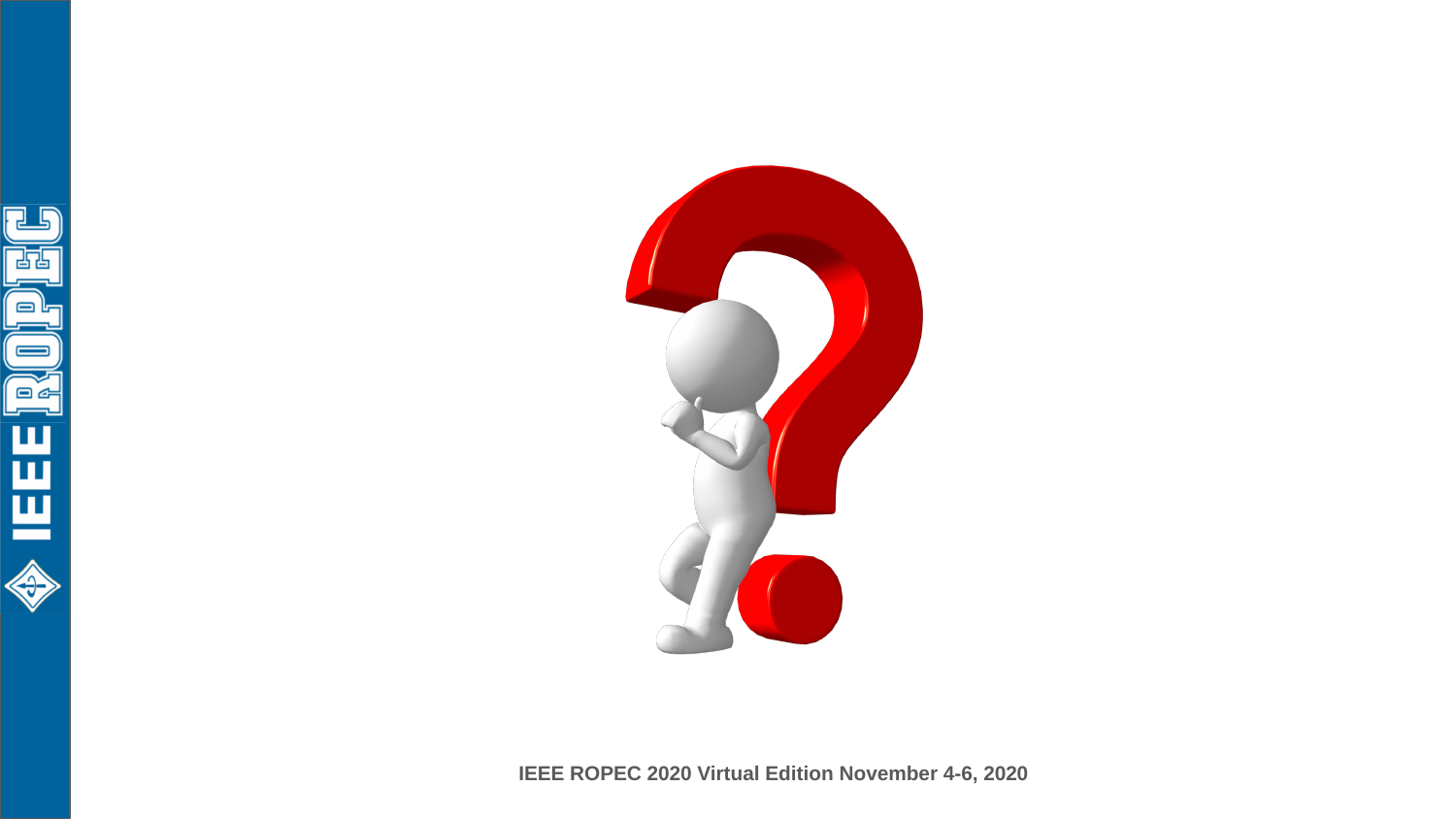

IEEE ROPEC 2020 Virtual Edition November 4-6, 2020